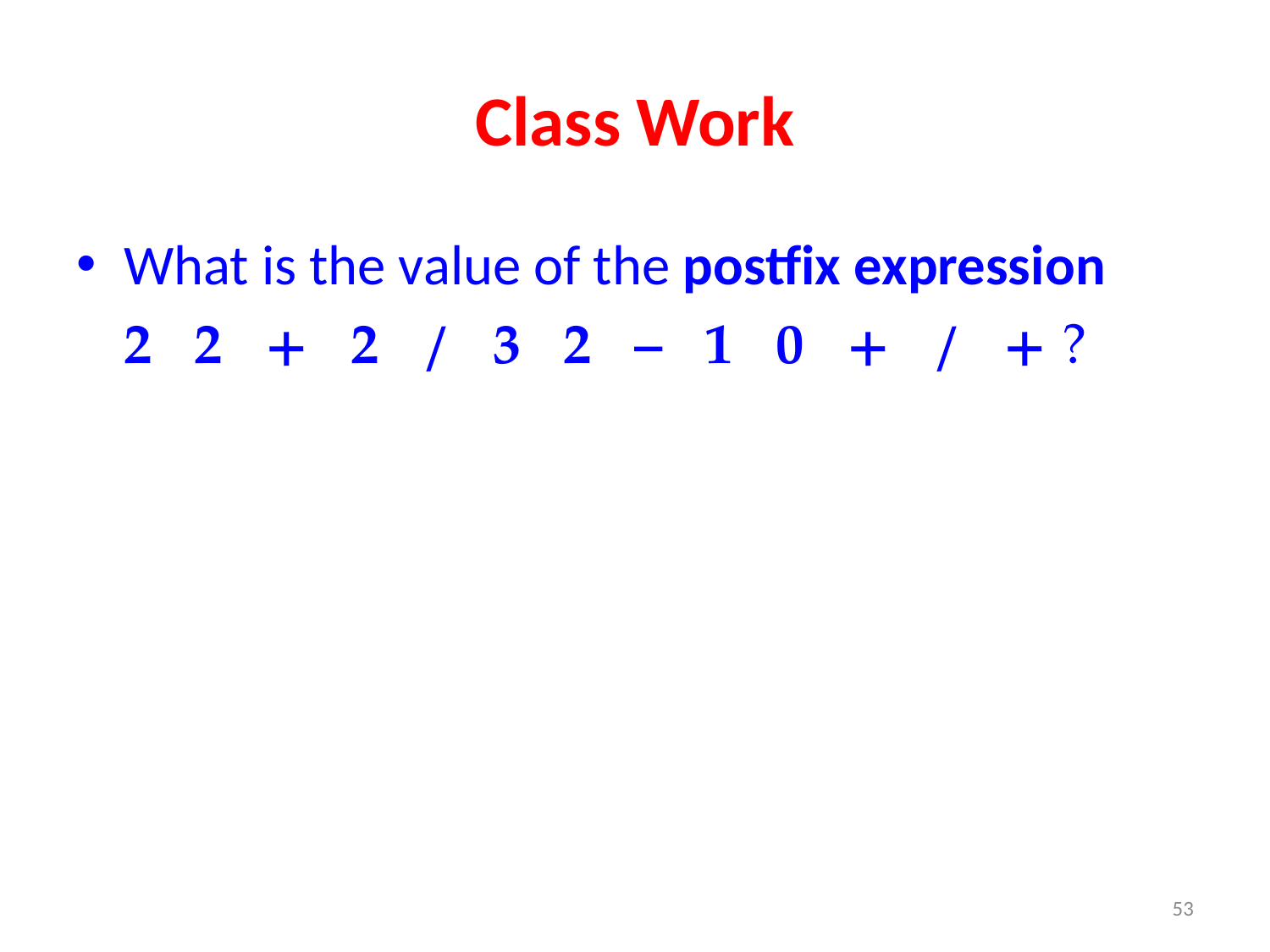

# Class Work
What is the value of the postfix expression
	2   2   +   2   /   3   2   –   1   0   +   /   + ?

53